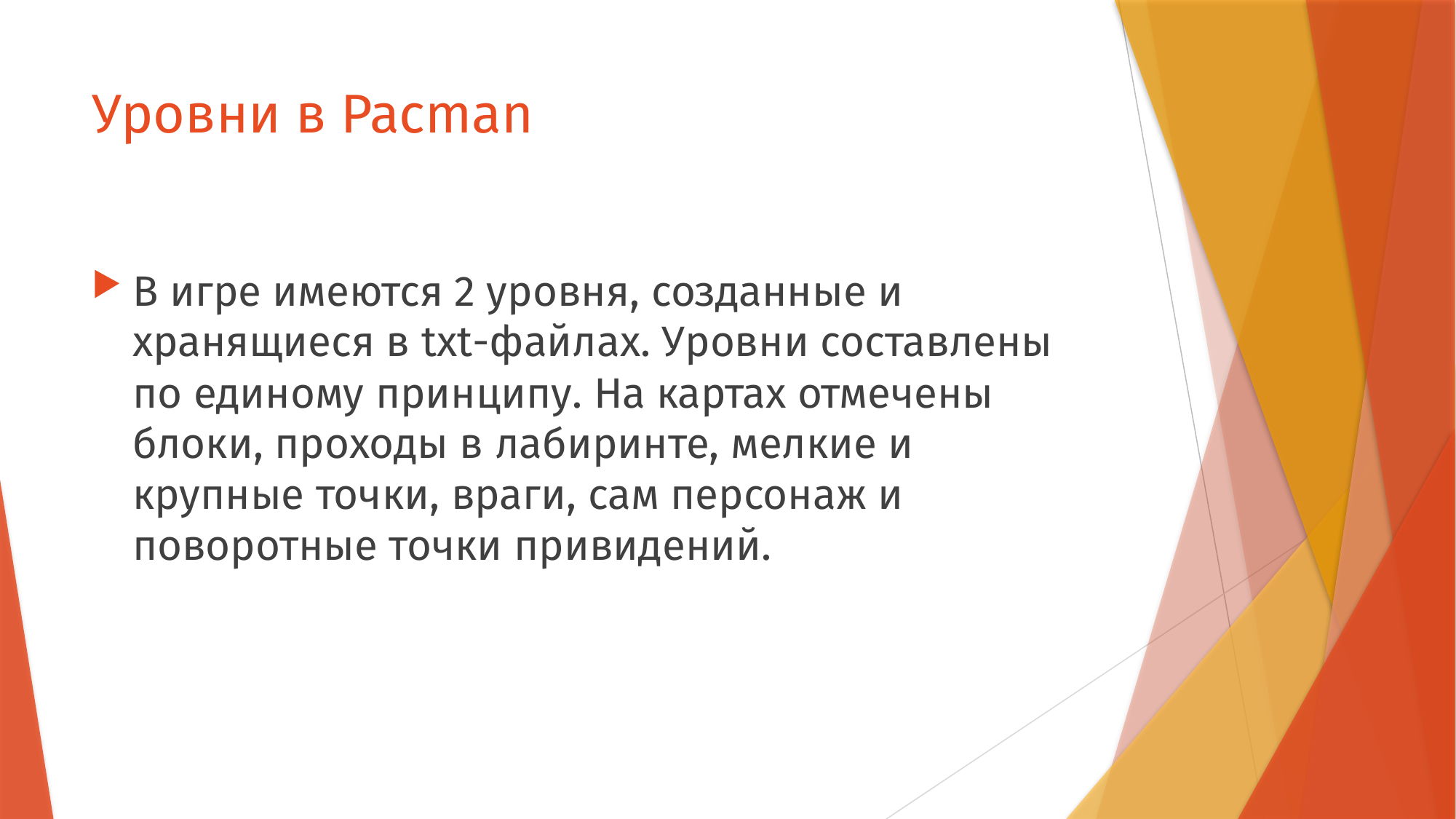

# Уровни в Pacman
В игре имеются 2 уровня, созданные и хранящиеся в txt-файлах. Уровни составлены по единому принципу. На картах отмечены блоки, проходы в лабиринте, мелкие и крупные точки, враги, сам персонаж и поворотные точки привидений.